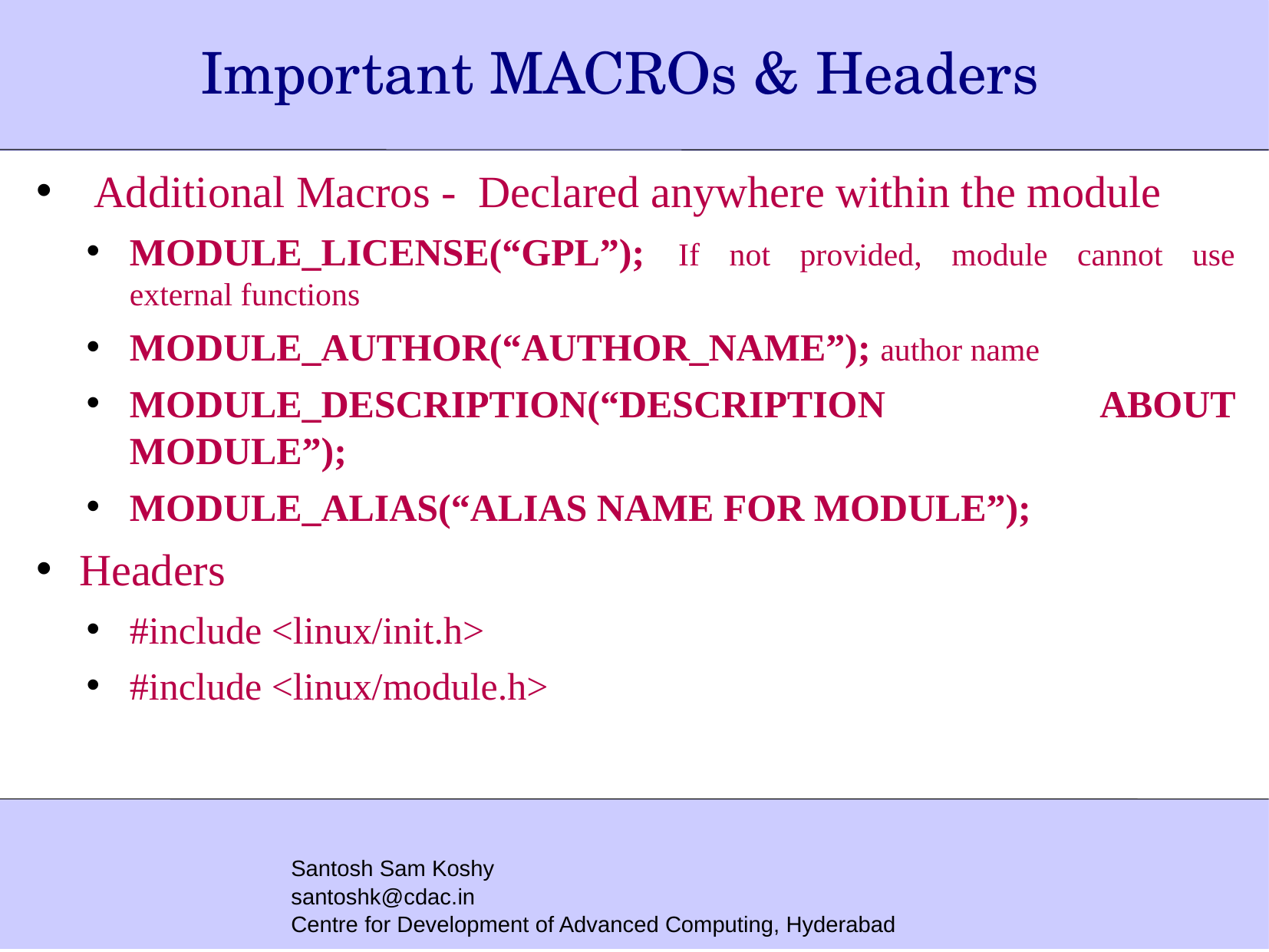

# Important MACROs & Headers
Additional Macros -  Declared anywhere within the module
MODULE_LICENSE(“GPL”);	If not provided, module cannot use external functions
MODULE_AUTHOR(“AUTHOR_NAME”); author name
MODULE_DESCRIPTION(“DESCRIPTION ABOUT MODULE”);
MODULE_ALIAS(“ALIAS NAME FOR MODULE”);
Headers
#include <linux/init.h>
#include <linux/module.h>
Santosh Sam Koshy
santoshk@cdac.in
Centre for Development of Advanced Computing, Hyderabad